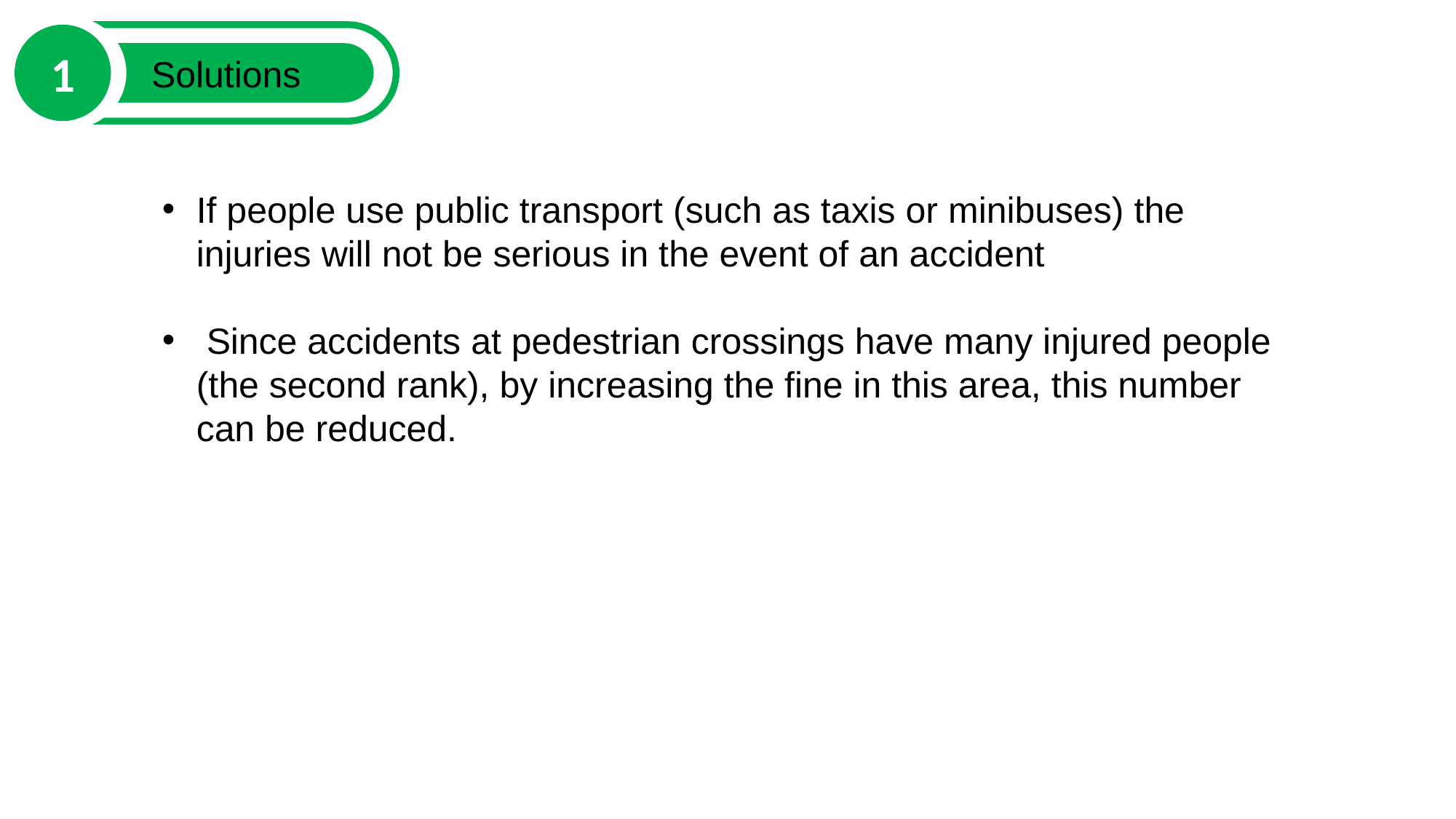

1

Solutions
If people use public transport (such as taxis or minibuses) the injuries will not be serious in the event of an accident

 Since accidents at pedestrian crossings have many injured people (the second rank), by increasing the fine in this area, this number can be reduced.